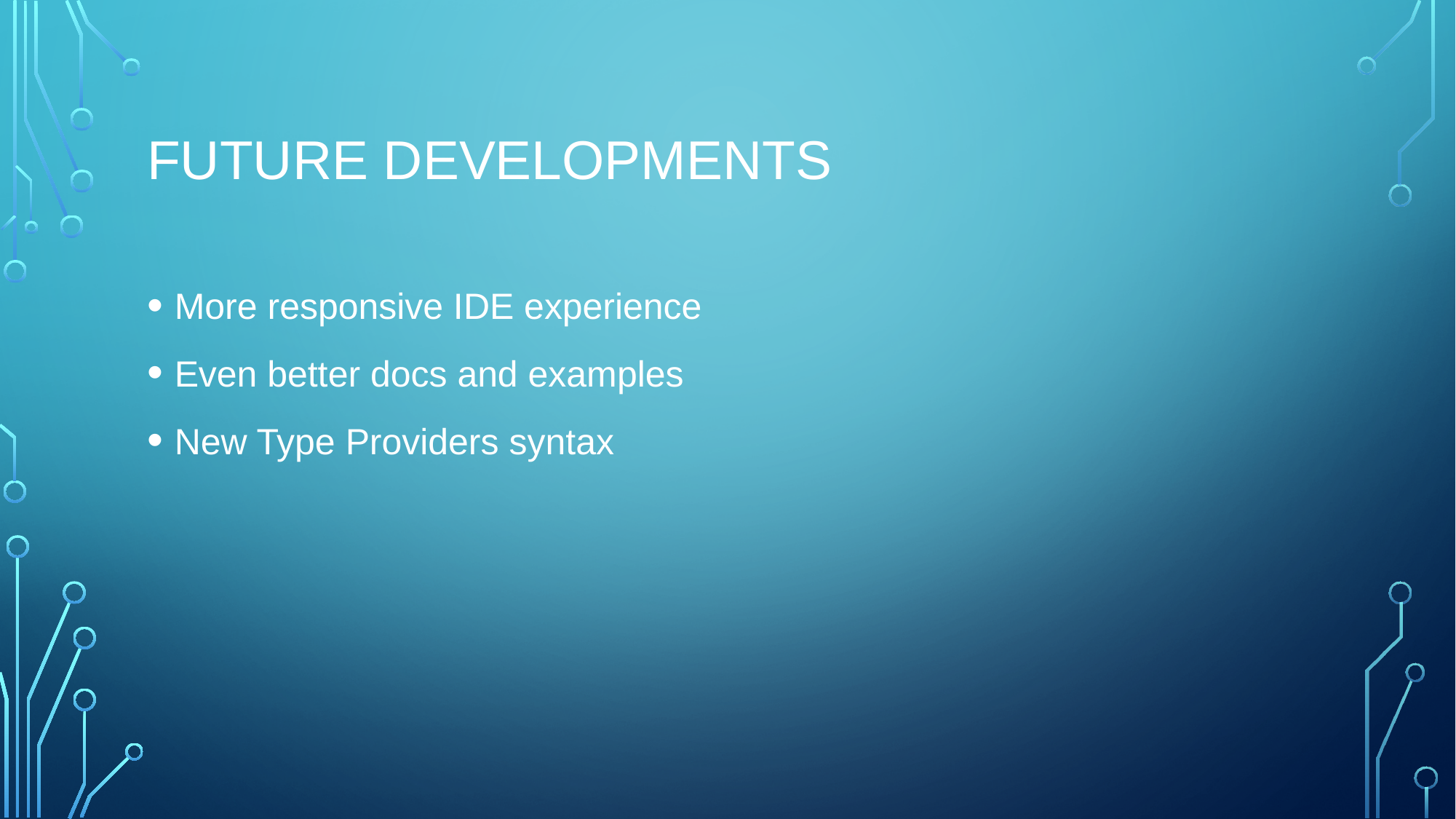

# Future developments
More responsive IDE experience
Even better docs and examples
New Type Providers syntax